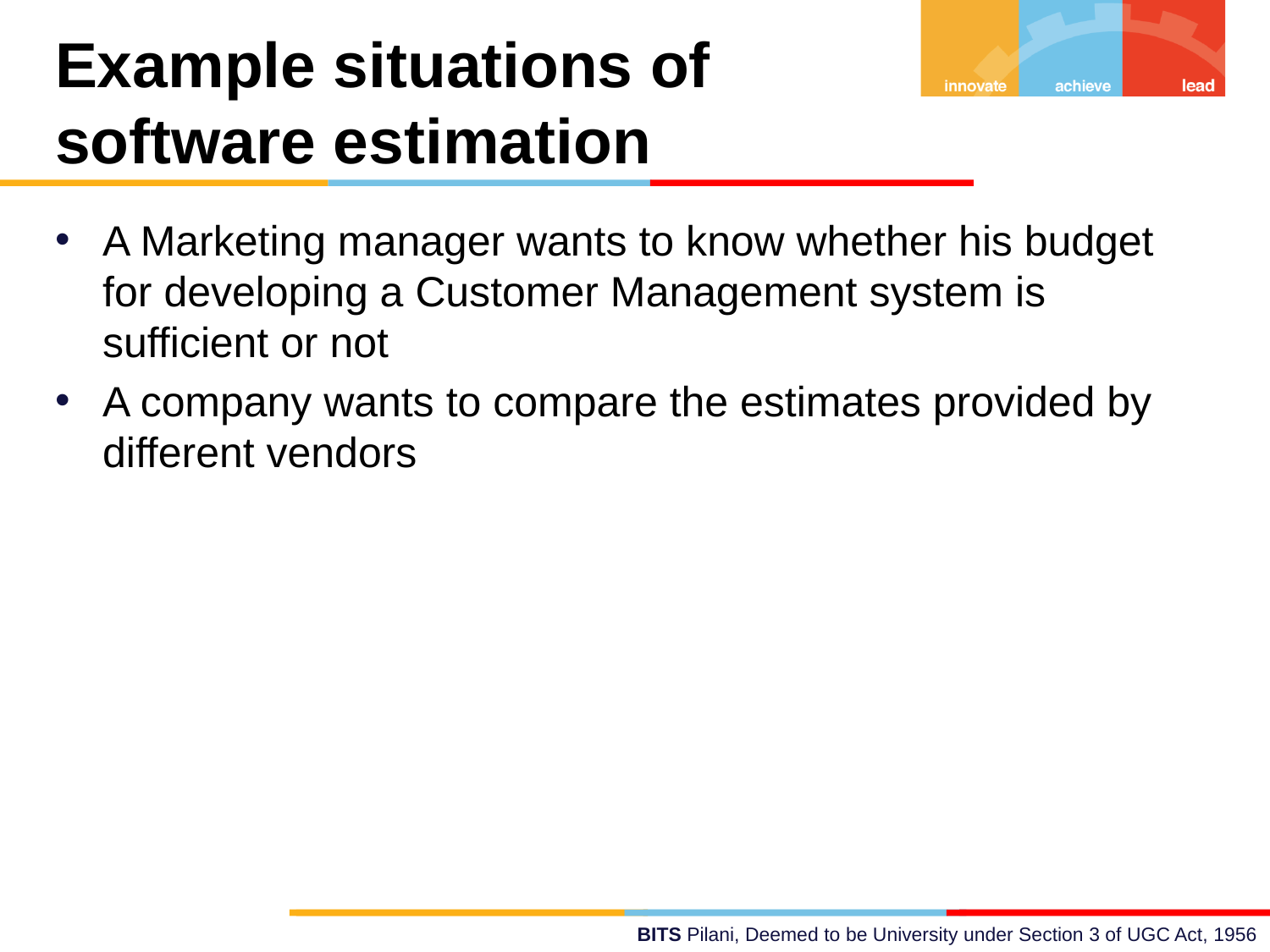

Example situations of software estimation
A Marketing manager wants to know whether his budget for developing a Customer Management system is sufficient or not
A company wants to compare the estimates provided by different vendors